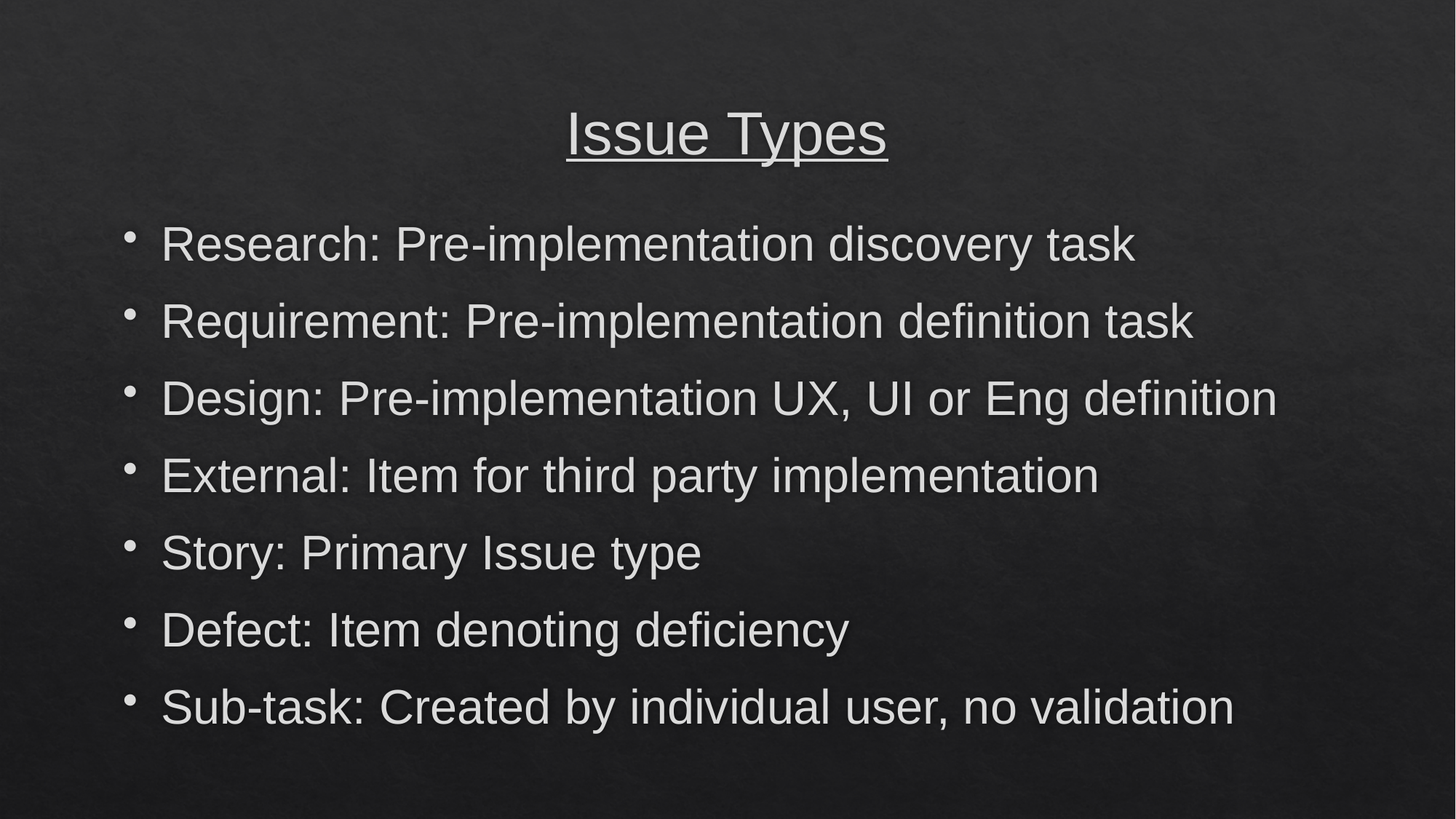

# Issue Types
Research: Pre-implementation discovery task
Requirement: Pre-implementation definition task
Design: Pre-implementation UX, UI or Eng definition
External: Item for third party implementation
Story: Primary Issue type
Defect: Item denoting deficiency
Sub-task: Created by individual user, no validation